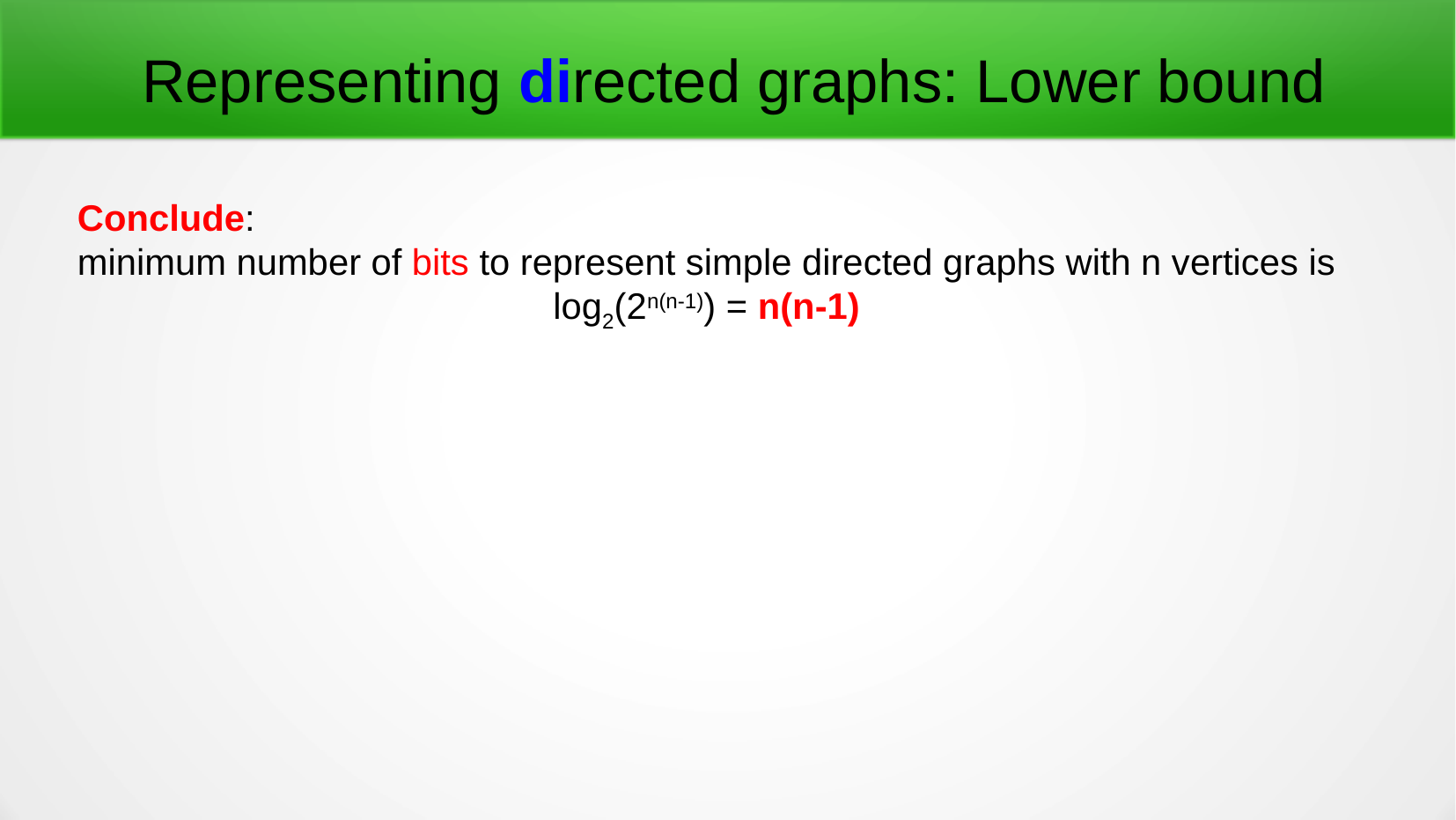

Representing directed graphs: Lower bound
Conclude:
minimum number of bits to represent simple directed graphs with n vertices is
log2(2n(n-1)) = n(n-1)